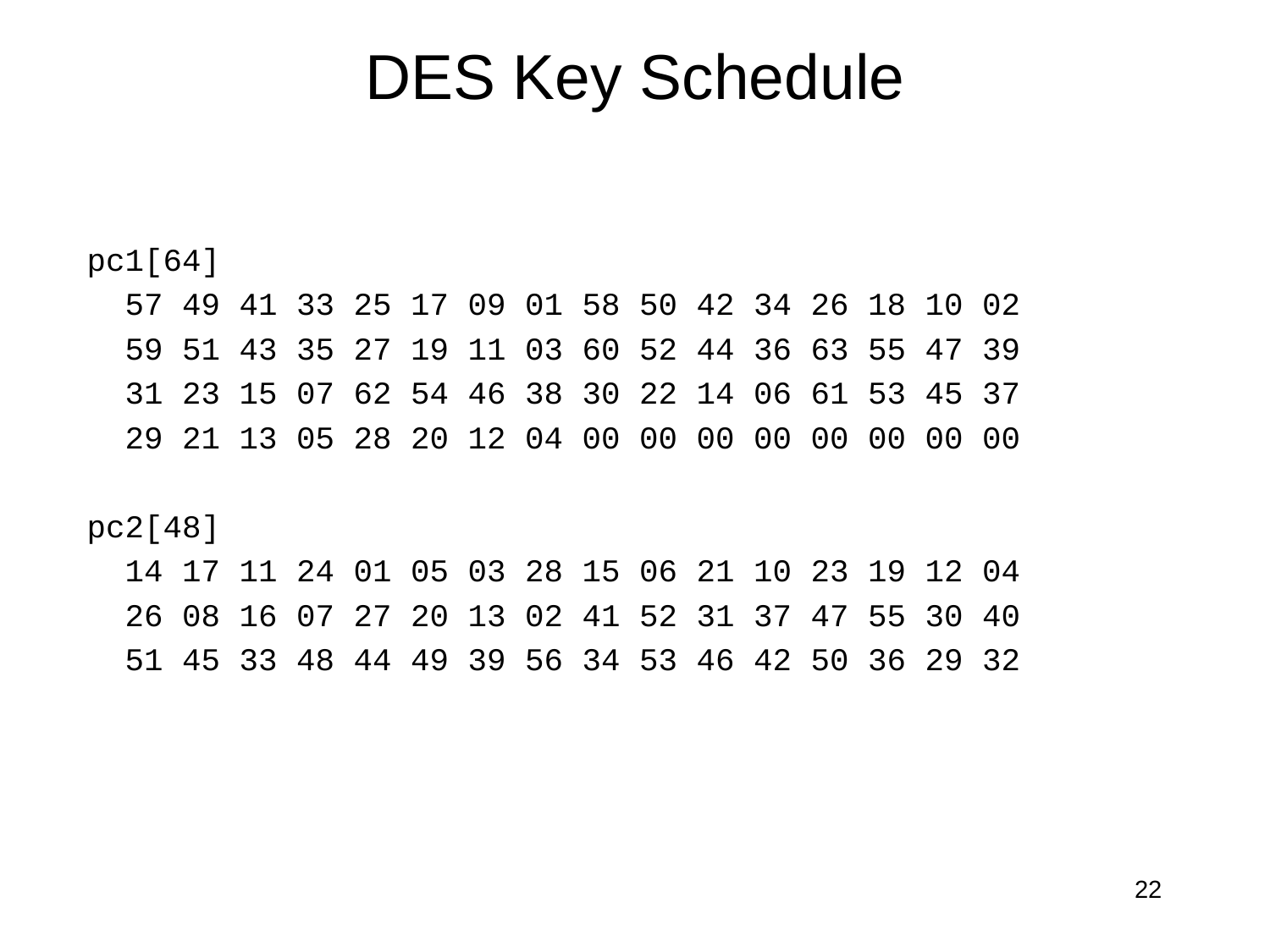

# DES Key Schedule
pc1[64]
  57 49 41 33 25 17 09 01 58 50 42 34 26 18 10 02
  59 51 43 35 27 19 11 03 60 52 44 36 63 55 47 39
  31 23 15 07 62 54 46 38 30 22 14 06 61 53 45 37
  29 21 13 05 28 20 12 04 00 00 00 00 00 00 00 00

pc2[48]
  14 17 11 24 01 05 03 28 15 06 21 10 23 19 12 04
  26 08 16 07 27 20 13 02 41 52 31 37 47 55 30 40
  51 45 33 48 44 49 39 56 34 53 46 42 50 36 29 32
22